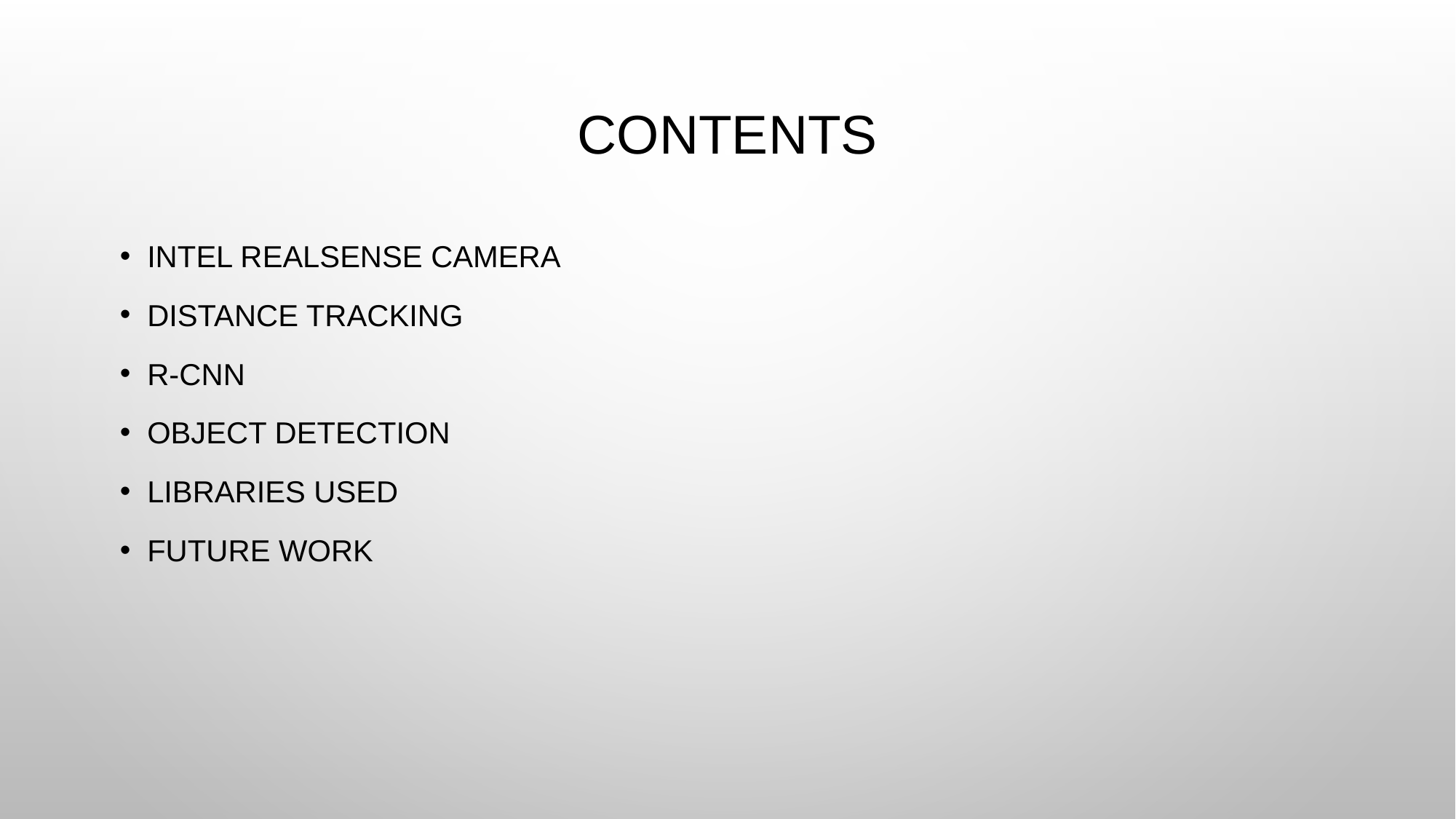

# contents
Intel REALSENSE Camera
Distance Tracking
R-CNN
Object DETECTION
Libraries Used
Future Work